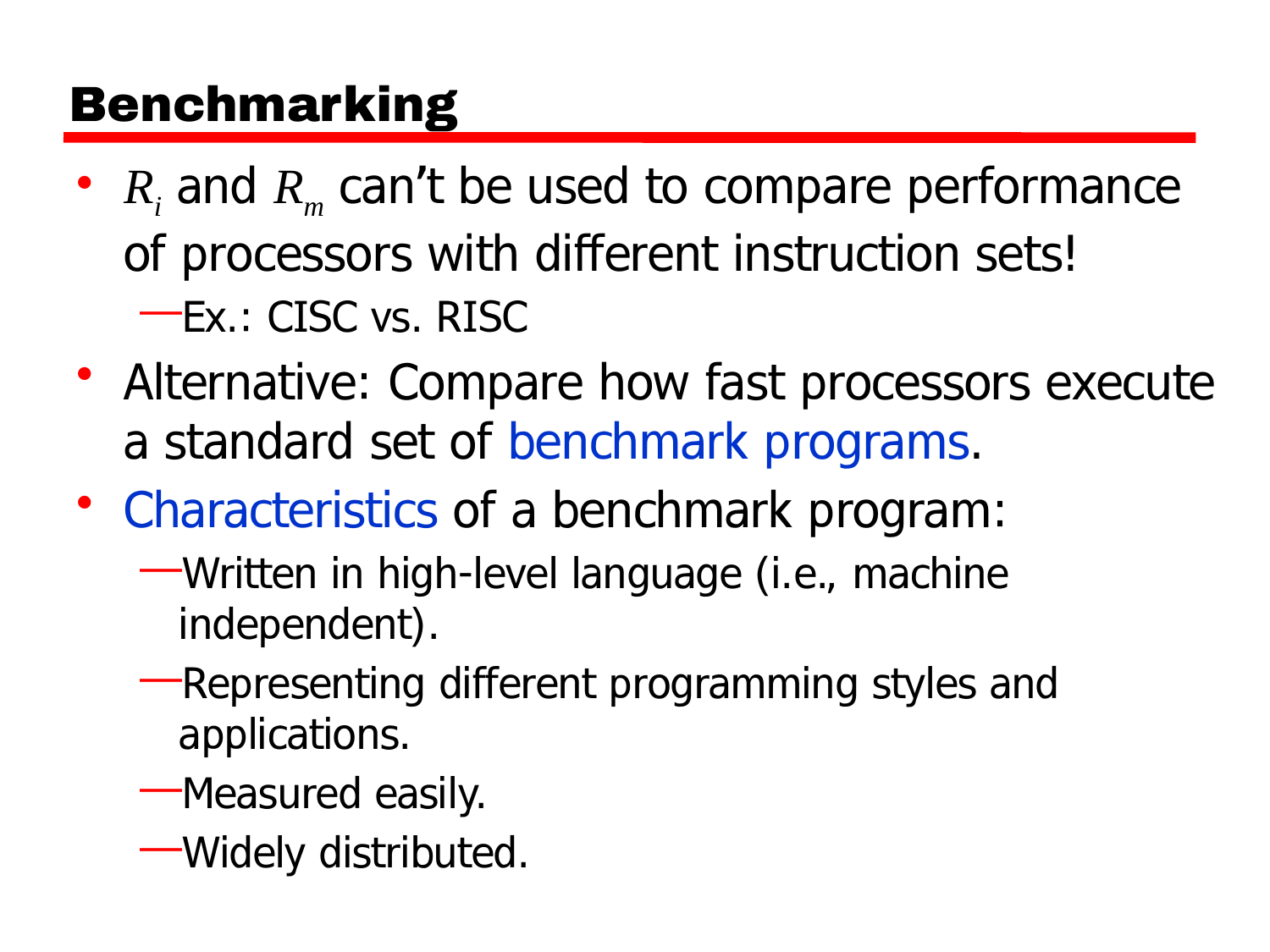

# Benchmarking
Ri and Rm can’t be used to compare performance of processors with different instruction sets!
Ex.: CISC vs. RISC
Alternative: Compare how fast processors execute a standard set of benchmark programs.
Characteristics of a benchmark program:
Written in high-level language (i.e., machine independent).
Representing different programming styles and applications.
Measured easily.
Widely distributed.